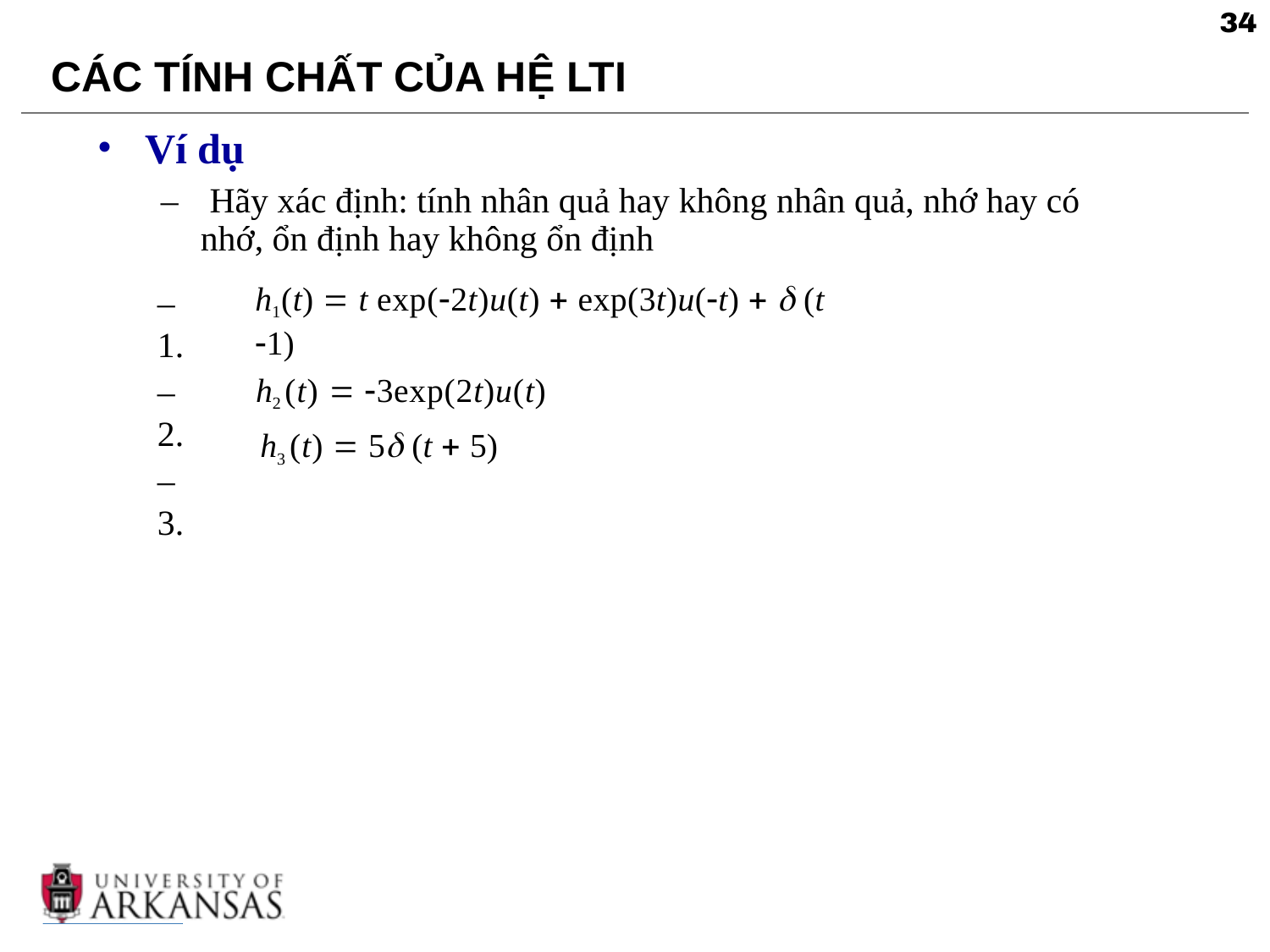

34
# CÁC TÍNH CHẤT CỦA HỆ LTI
Ví dụ
–	 Hãy xác định: tính nhân quả hay không nhân quả, nhớ hay có nhớ, ổn định hay không ổn định
h1(t) = t exp(−2t)u(t) + exp(3t)u(−t) + δ (t −1)
h2 (t) = −3exp(2t)u(t)
h3 (t) = 5δ (t + 5)
–	1.
–	2.
–	3.